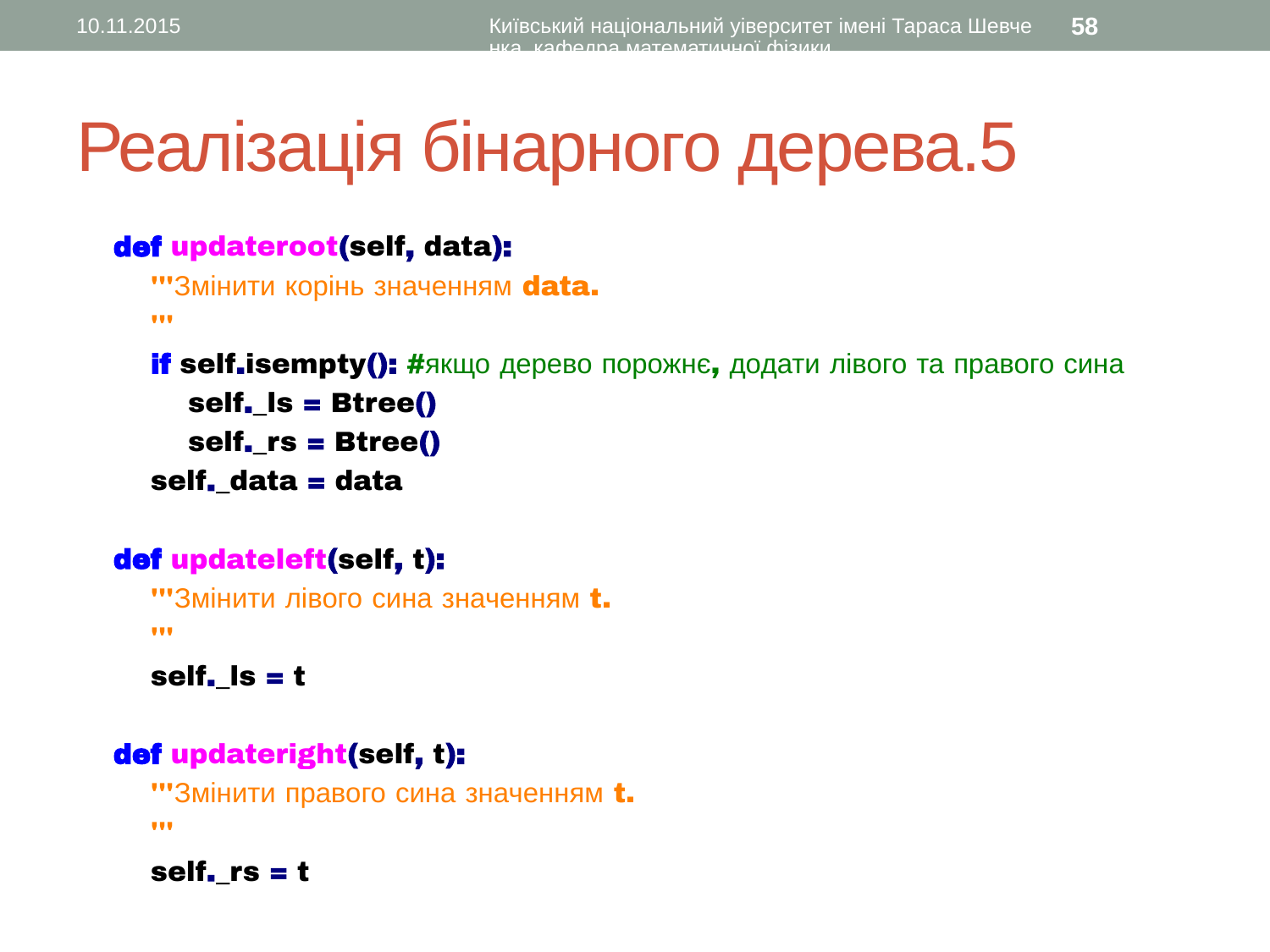

10.11.2015
Київський національний уіверситет імені Тараса Шевченка, кафедра математичної фізики
58
# Реалізація бінарного дерева.5
    def updateroot(self, data):
        '''Змінити корінь значенням data.
        '''
        if self.isempty(): #якщо дерево порожнє, додати лівого та правого сина
            self._ls = Btree()
            self._rs = Btree()
        self._data = data

    def updateleft(self, t):
        '''Змінити лівого сина значенням t.
        '''
        self._ls = t

    def updateright(self, t):
        '''Змінити правого сина значенням t.
        '''
        self._rs = t